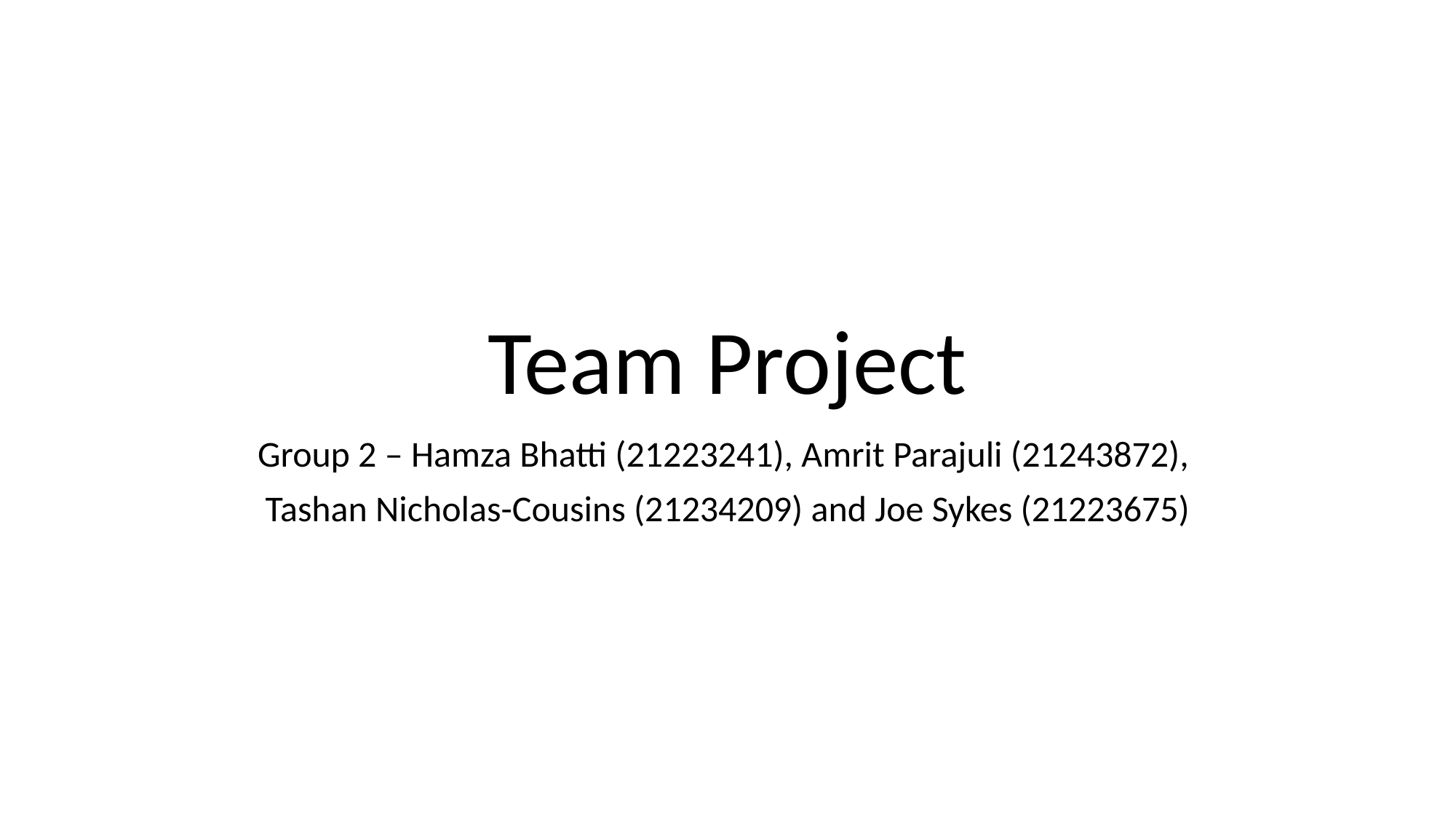

# Team Project
Group 2 – Hamza Bhatti (21223241), Amrit Parajuli (21243872),
Tashan Nicholas-Cousins (21234209) and Joe Sykes (21223675)